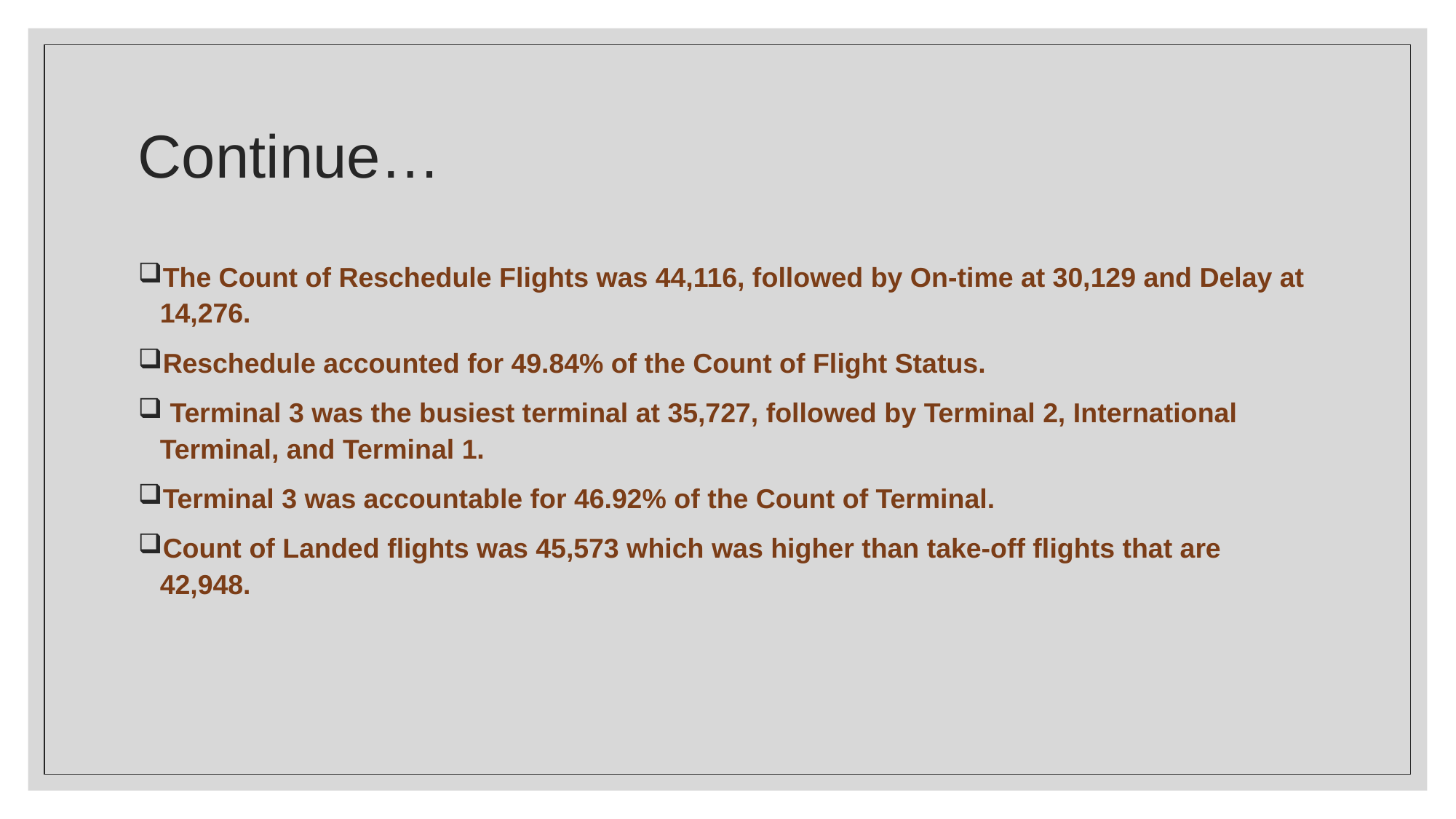

# Continue…
The Count of Reschedule Flights was 44,116, followed by On-time at 30,129 and Delay at 14,276.﻿﻿
Reschedule accounted for 49.84% of the Count of Flight Status.﻿﻿
﻿ ﻿Terminal 3 was the busiest terminal at 35,727, followed by Terminal 2, International Terminal, and Terminal 1.﻿﻿
Terminal 3 was accountable for 46.92% of the Count of Terminal.﻿﻿
﻿Count of Landed flights was 45,573 which was higher than take-off flights that are 42,948.